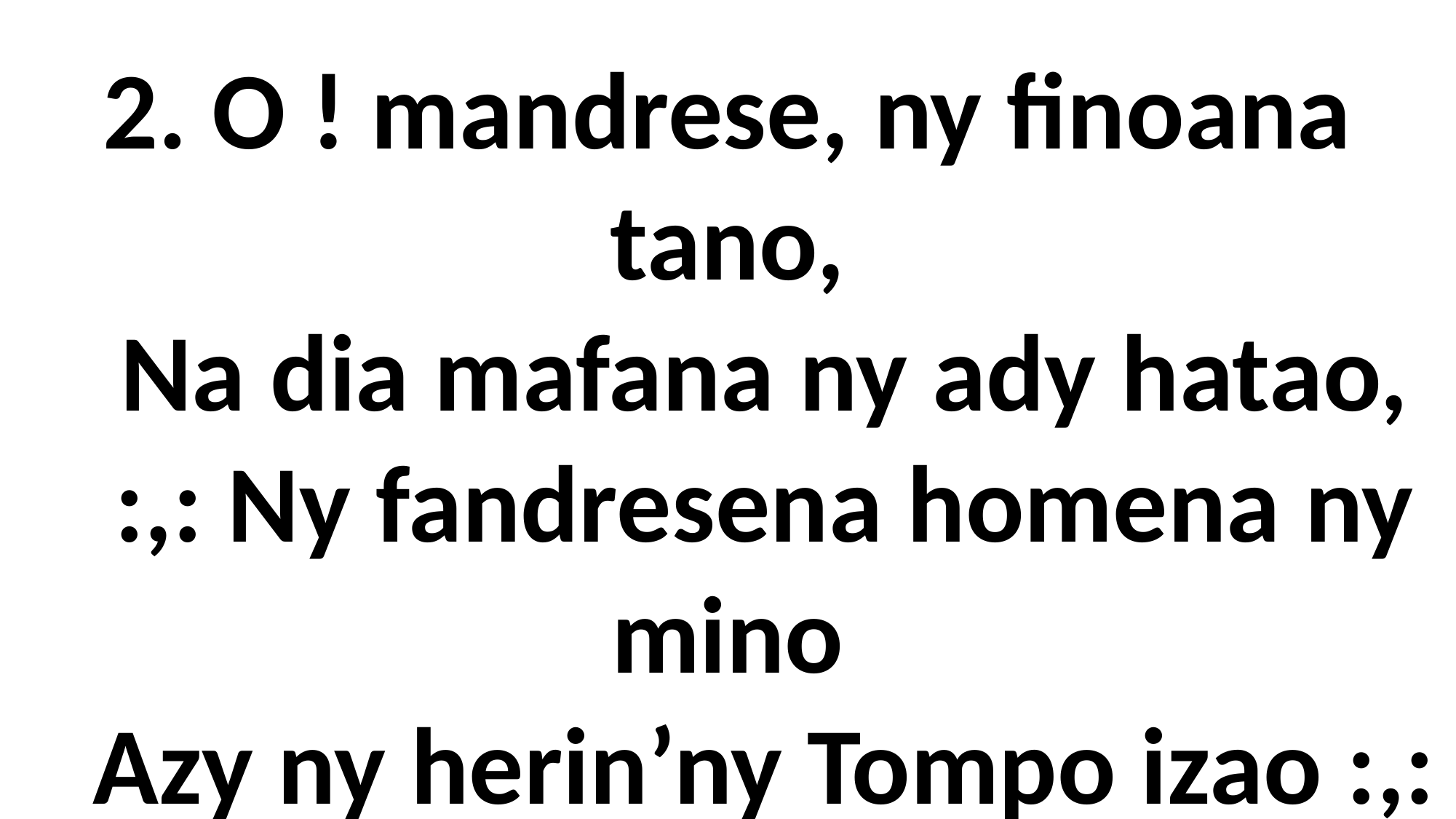

2. O ! mandrese, ny finoana tano,
   Na dia mafana ny ady hatao,
   :,: Ny fandresena homena ny mino
   Azy ny herin’ny Tompo izao :,: